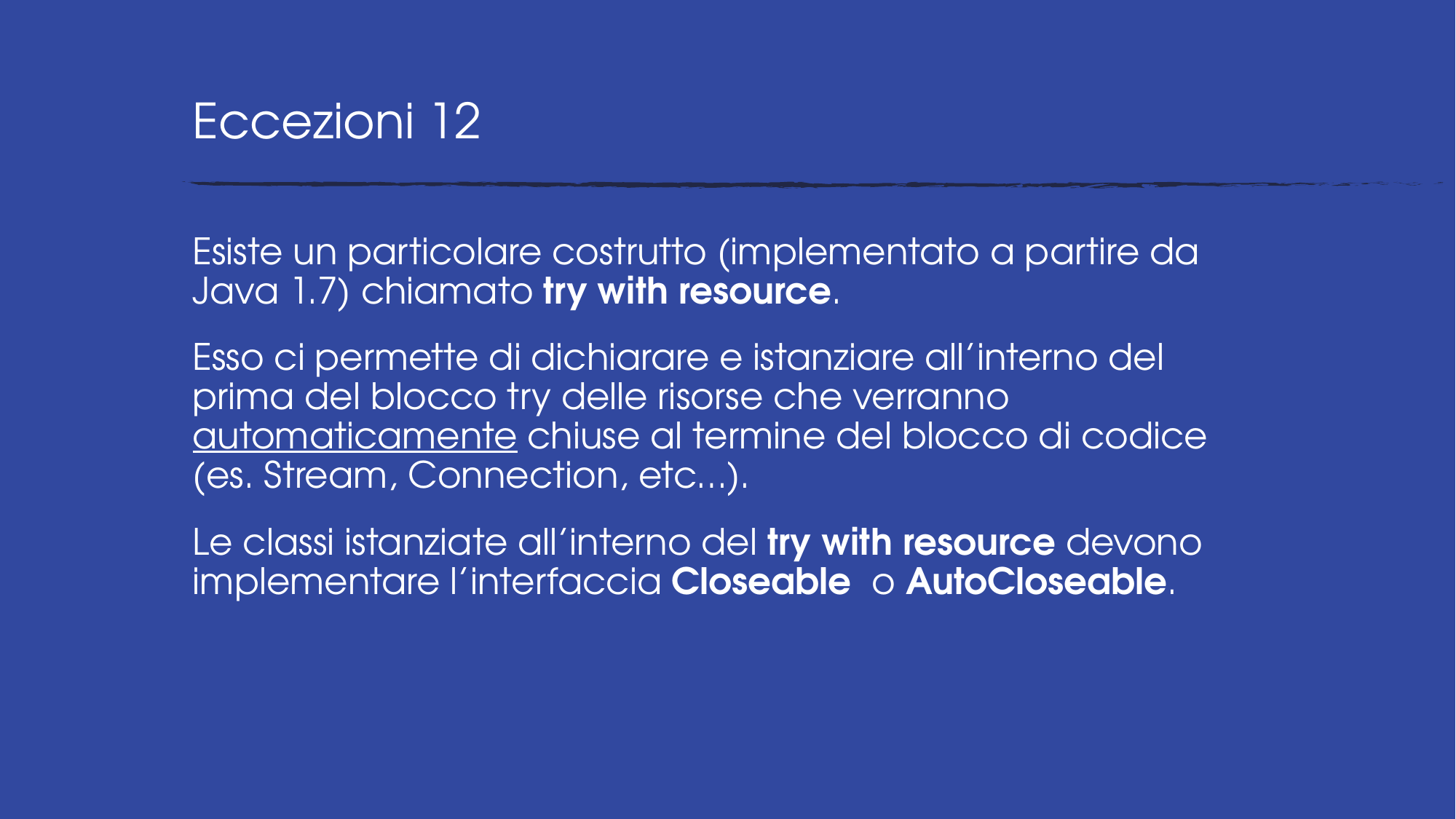

# Eccezioni 12
Esiste un particolare costrutto (implementato a partire da Java 1.7) chiamato try with resource.
Esso ci permette di dichiarare e istanziare all’interno del prima del blocco try delle risorse che verranno automaticamente chiuse al termine del blocco di codice (es. Stream, Connection, etc…).
Le classi istanziate all’interno del try with resource devono implementare l’interfaccia Closeable  o AutoCloseable.